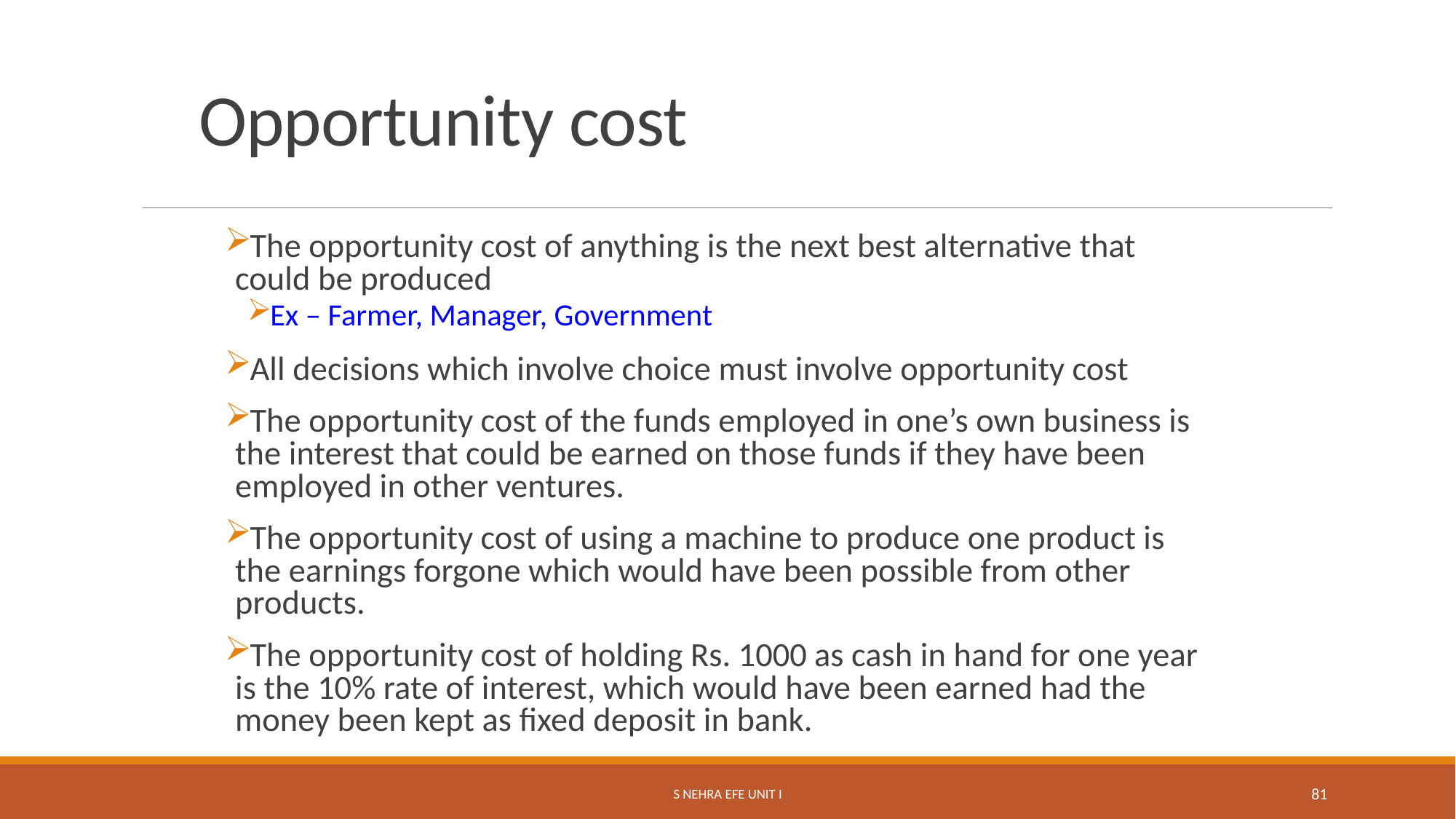

# Opportunity cost
The opportunity cost of anything is the next best alternative that could be produced
Ex – Farmer, Manager, Government
All decisions which involve choice must involve opportunity cost
The opportunity cost of the funds employed in one’s own business is the interest that could be earned on those funds if they have been employed in other ventures.
The opportunity cost of using a machine to produce one product is the earnings forgone which would have been possible from other products.
The opportunity cost of holding Rs. 1000 as cash in hand for one year is the 10% rate of interest, which would have been earned had the money been kept as fixed deposit in bank.

S Nehra EFE Unit I
81